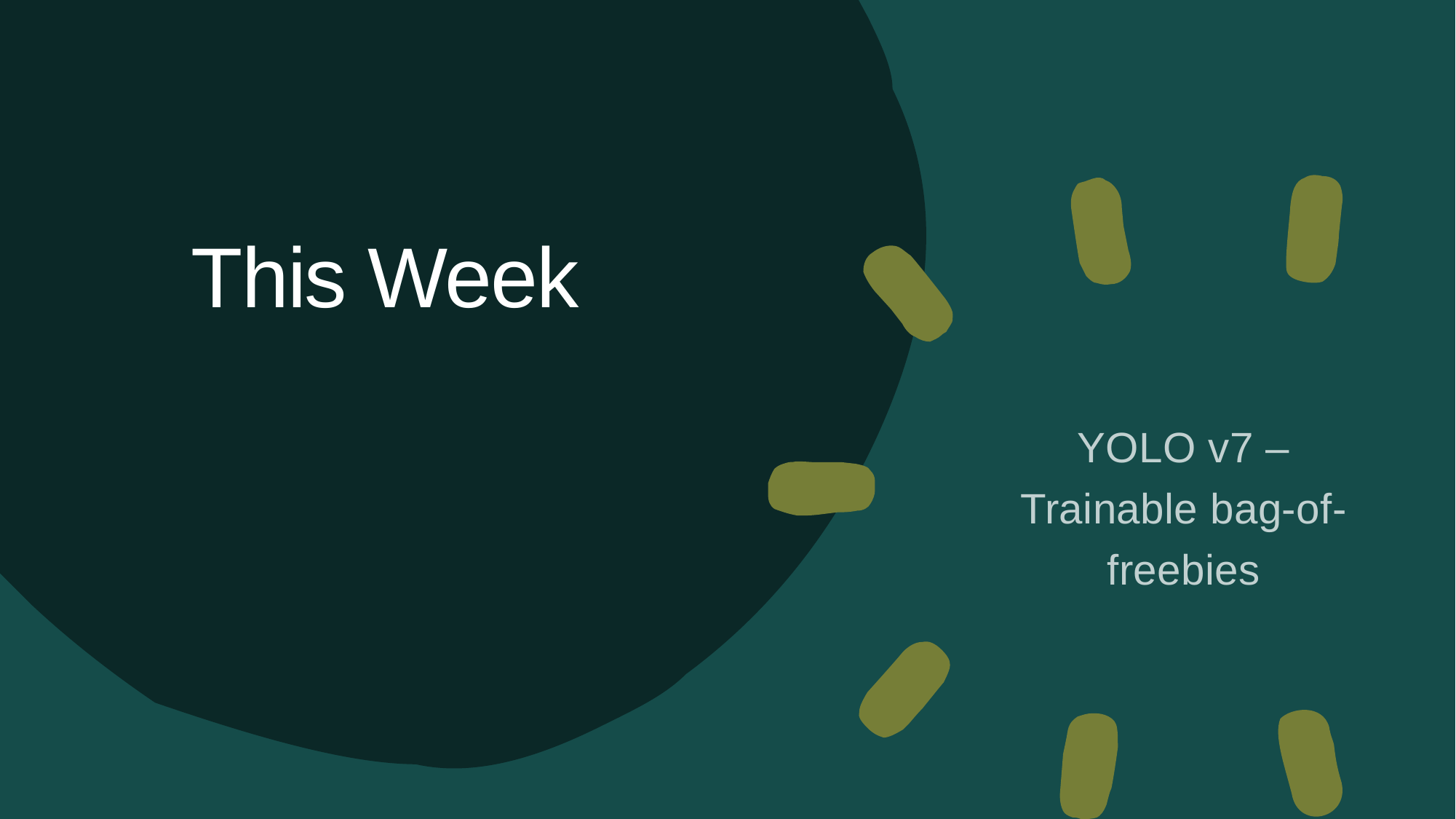

# This Week

YOLO v7 – Trainable bag-of-freebies